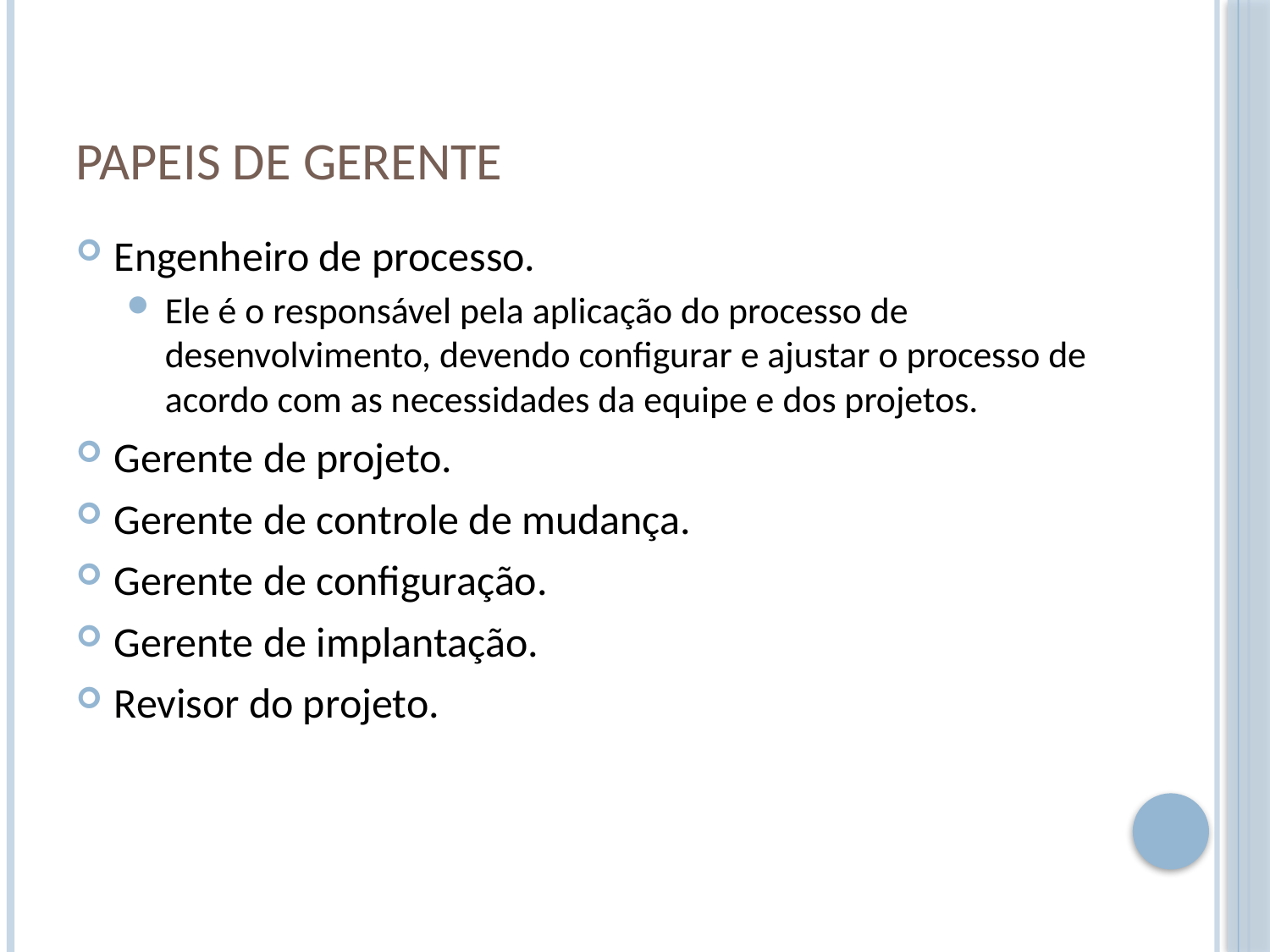

# Papeis de gerente
Engenheiro de processo.
Ele é o responsável pela aplicação do processo de desenvolvimento, devendo configurar e ajustar o processo de acordo com as necessidades da equipe e dos projetos.
Gerente de projeto.
Gerente de controle de mudança.
Gerente de configuração.
Gerente de implantação.
Revisor do projeto.